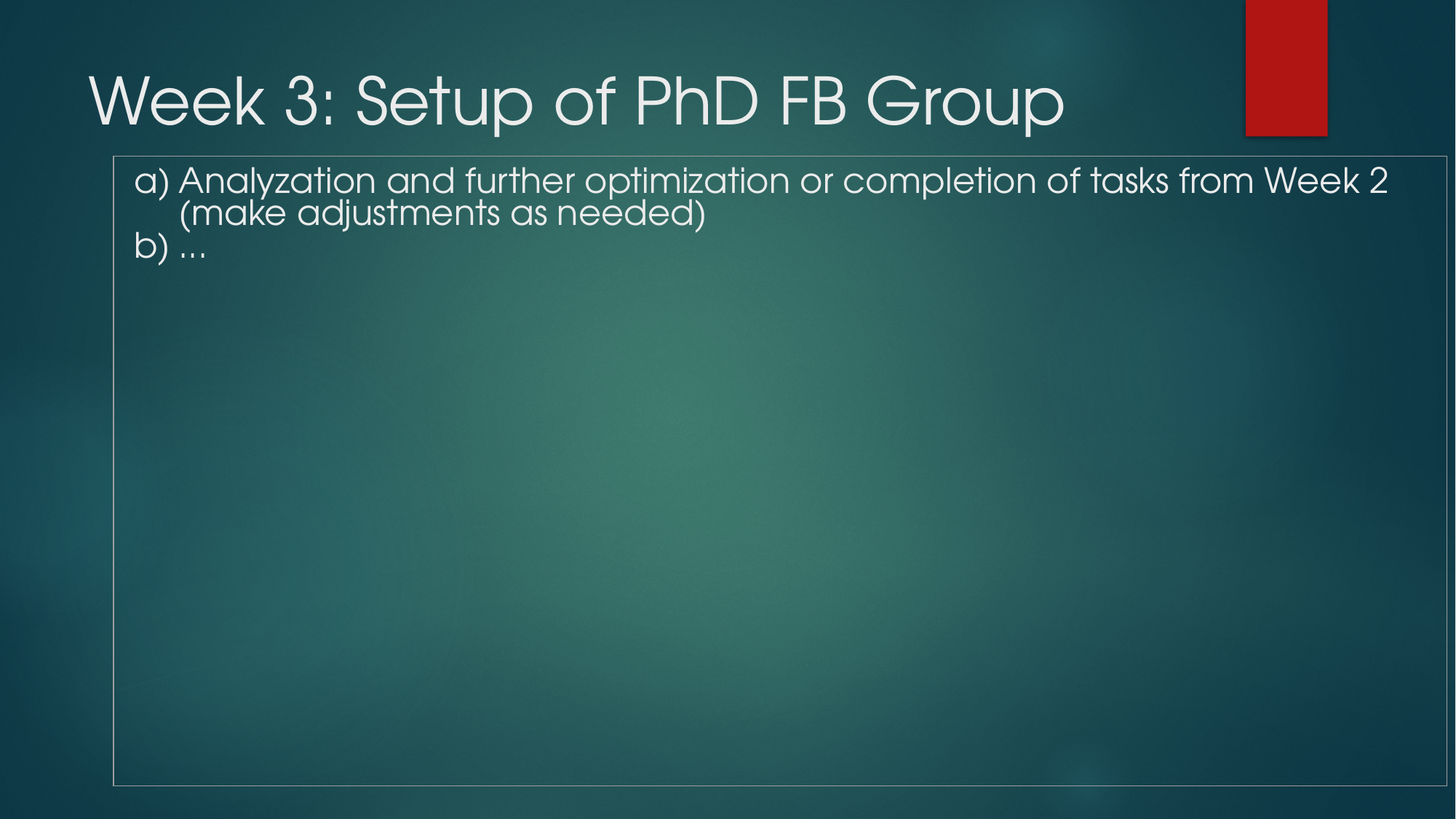

# Week 3: Setup of PhD FB Group
| Analyzation and further optimization or completion of tasks from Week 2 (make adjustments as needed) ... |
| --- |